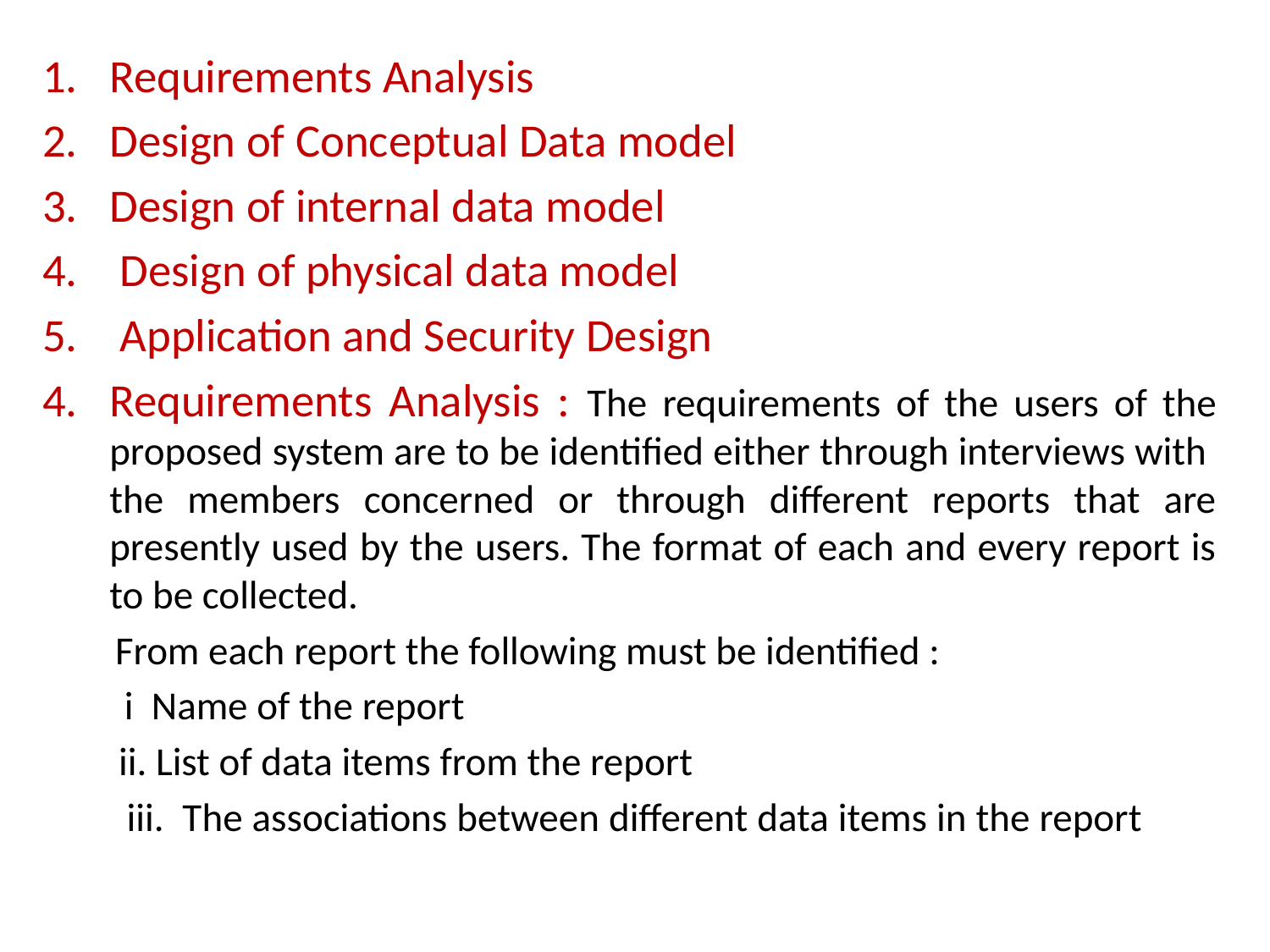

Requirements Analysis
Design of Conceptual Data model
Design of internal data model
4.    Design of physical data model
5.    Application and Security Design
Requirements Analysis : The requirements of the users of the proposed system are to be identified either through interviews with  the members concerned or through different reports that are presently used by the users. The format of each and every report is to be collected.
        From each report the following must be identified :
         i  Name of the report
	 ii. List of data items from the report
         iii.  The associations between different data items in the report